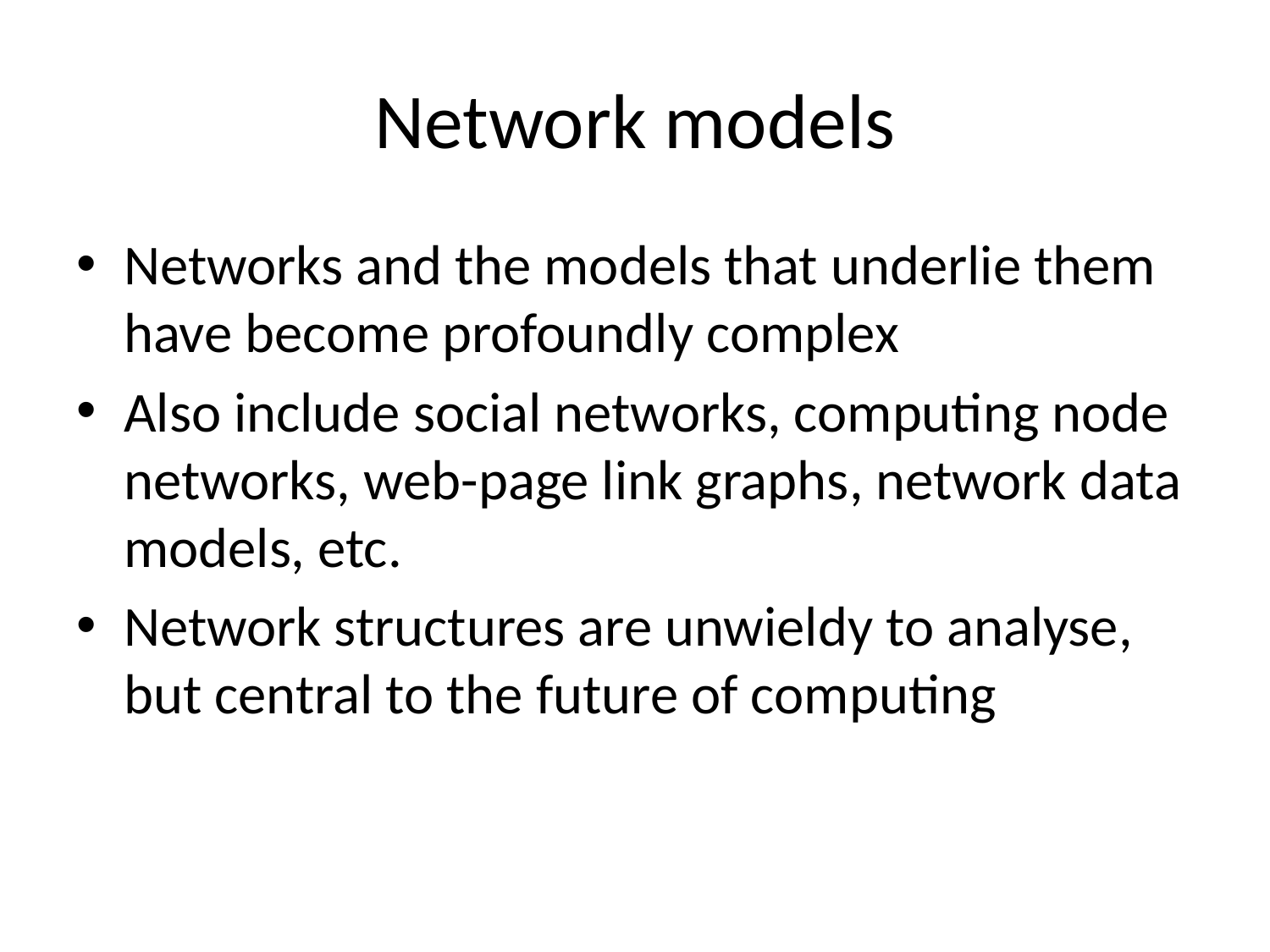

# Network models
Networks and the models that underlie them have become profoundly complex
Also include social networks, computing node networks, web-page link graphs, network data models, etc.
Network structures are unwieldy to analyse, but central to the future of computing